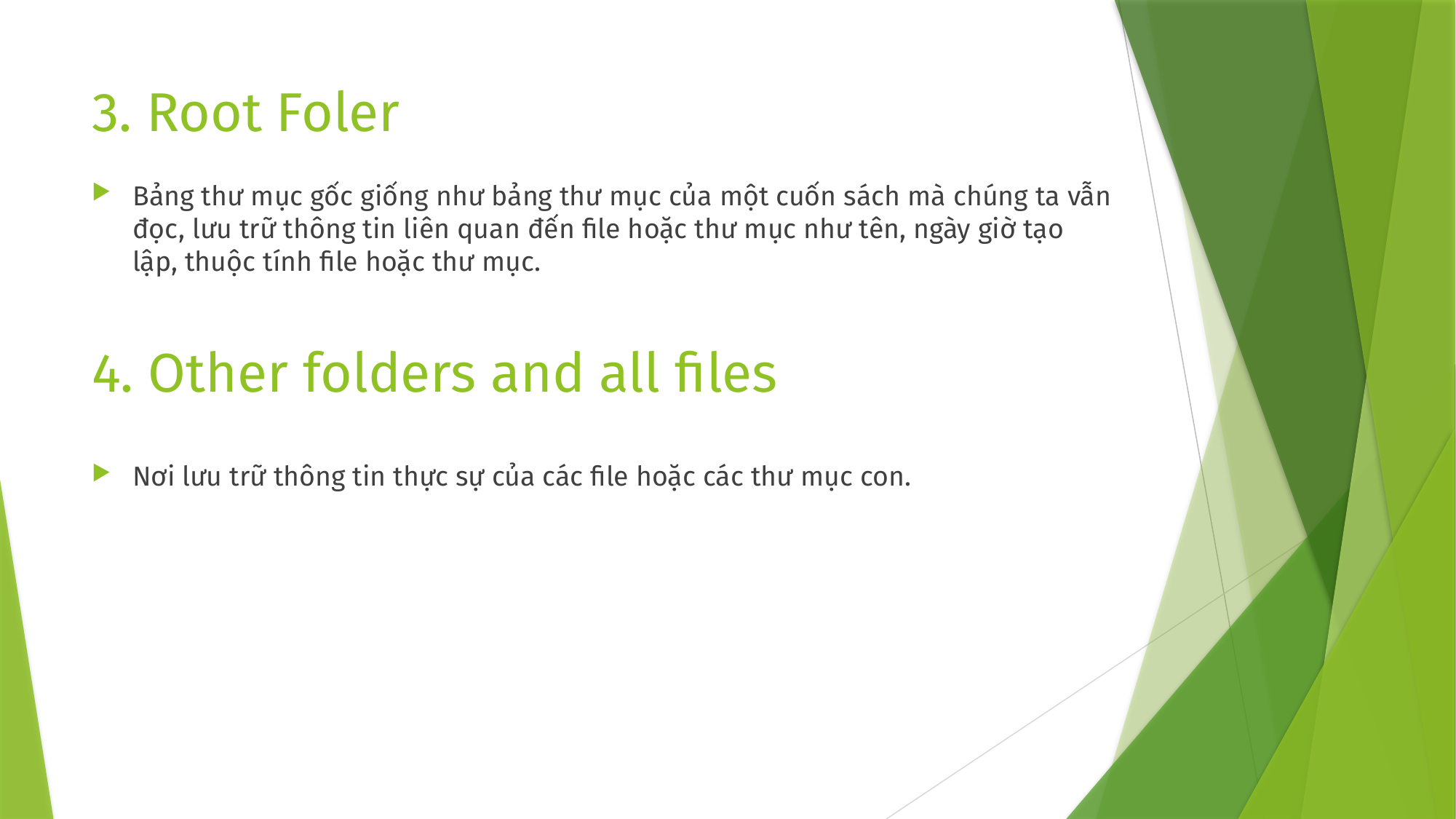

# 3. Root Foler
Bảng thư mục gốc giống như bảng thư mục của một cuốn sách mà chúng ta vẫn đọc, lưu trữ thông tin liên quan đến file hoặc thư mục như tên, ngày giờ tạo lập, thuộc tính file hoặc thư mục.
4. Other folders and all files
Nơi lưu trữ thông tin thực sự của các file hoặc các thư mục con.